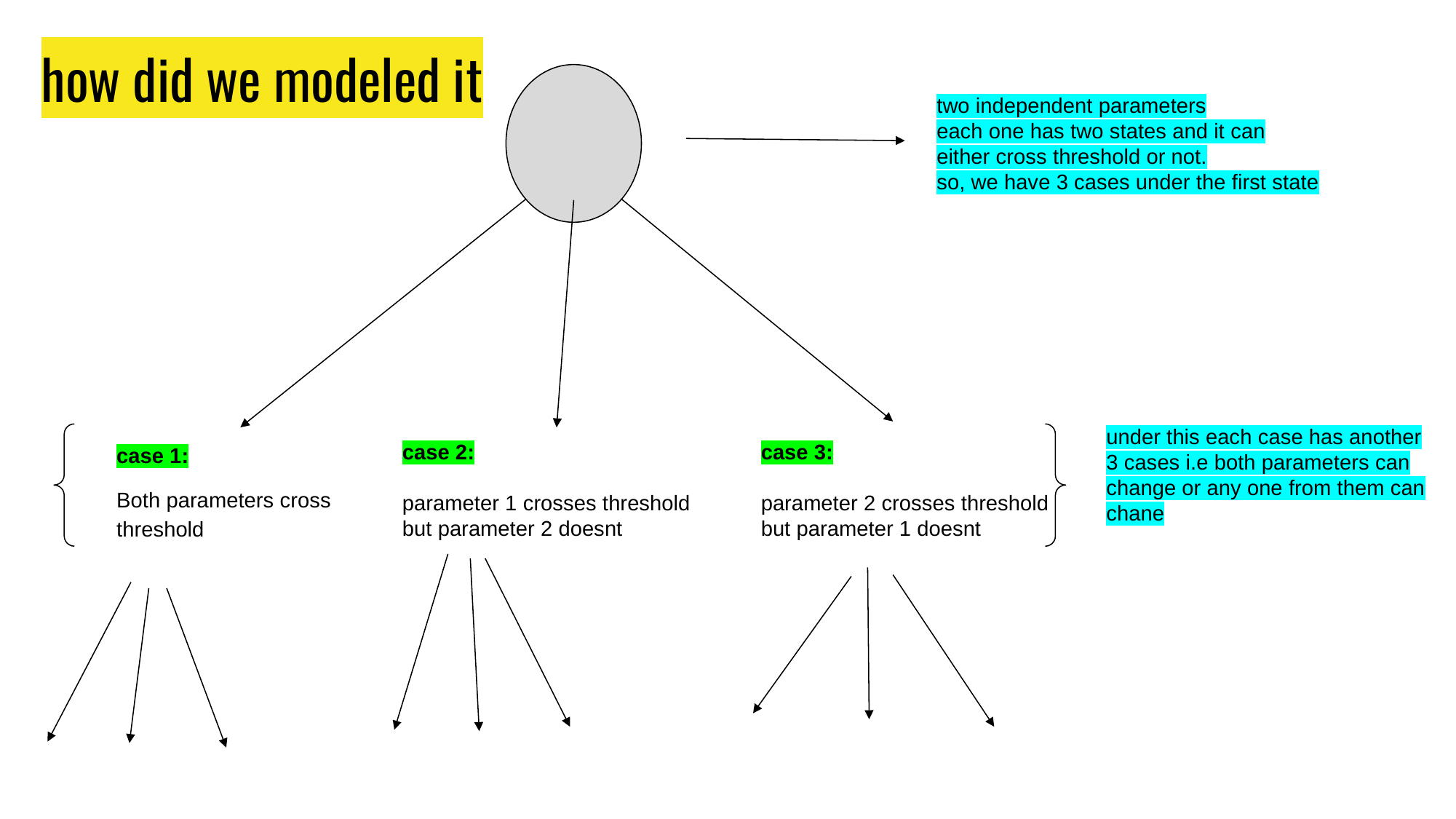

# how did we modeled it

two independent parameters
each one has two states and it can either cross threshold or not.
so, we have 3 cases under the first state
under this each case has another 3 cases i.e both parameters can change or any one from them can chane

case 1:
Both parameters cross threshold
case 2:

parameter 1 crosses threshold but parameter 2 doesnt
case 3:

parameter 2 crosses threshold
but parameter 1 doesnt